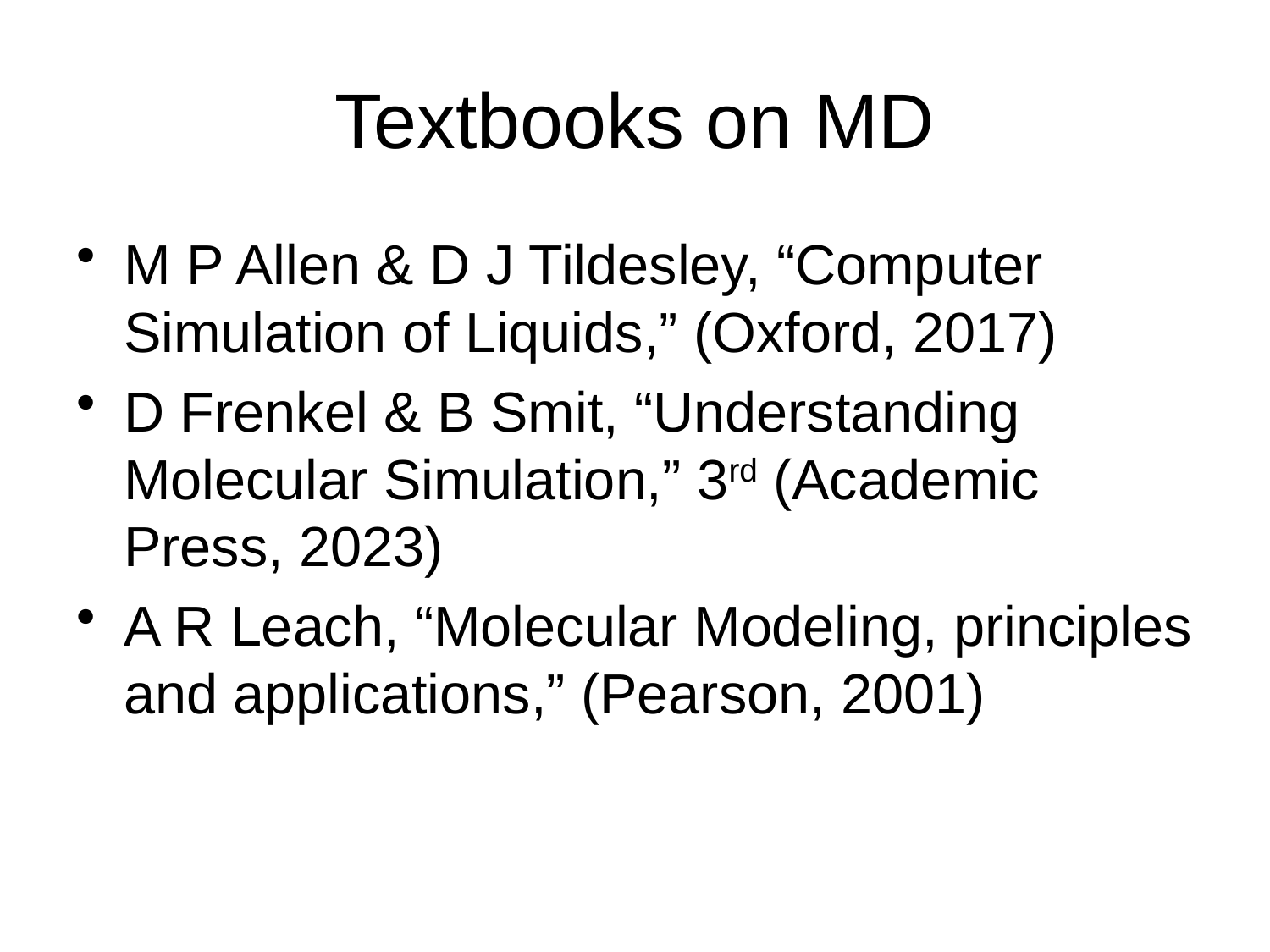

# Textbooks on MD
M P Allen & D J Tildesley, “Computer Simulation of Liquids,” (Oxford, 2017)
D Frenkel & B Smit, “Understanding Molecular Simulation,” 3rd (Academic Press, 2023)
A R Leach, “Molecular Modeling, principles and applications,” (Pearson, 2001)